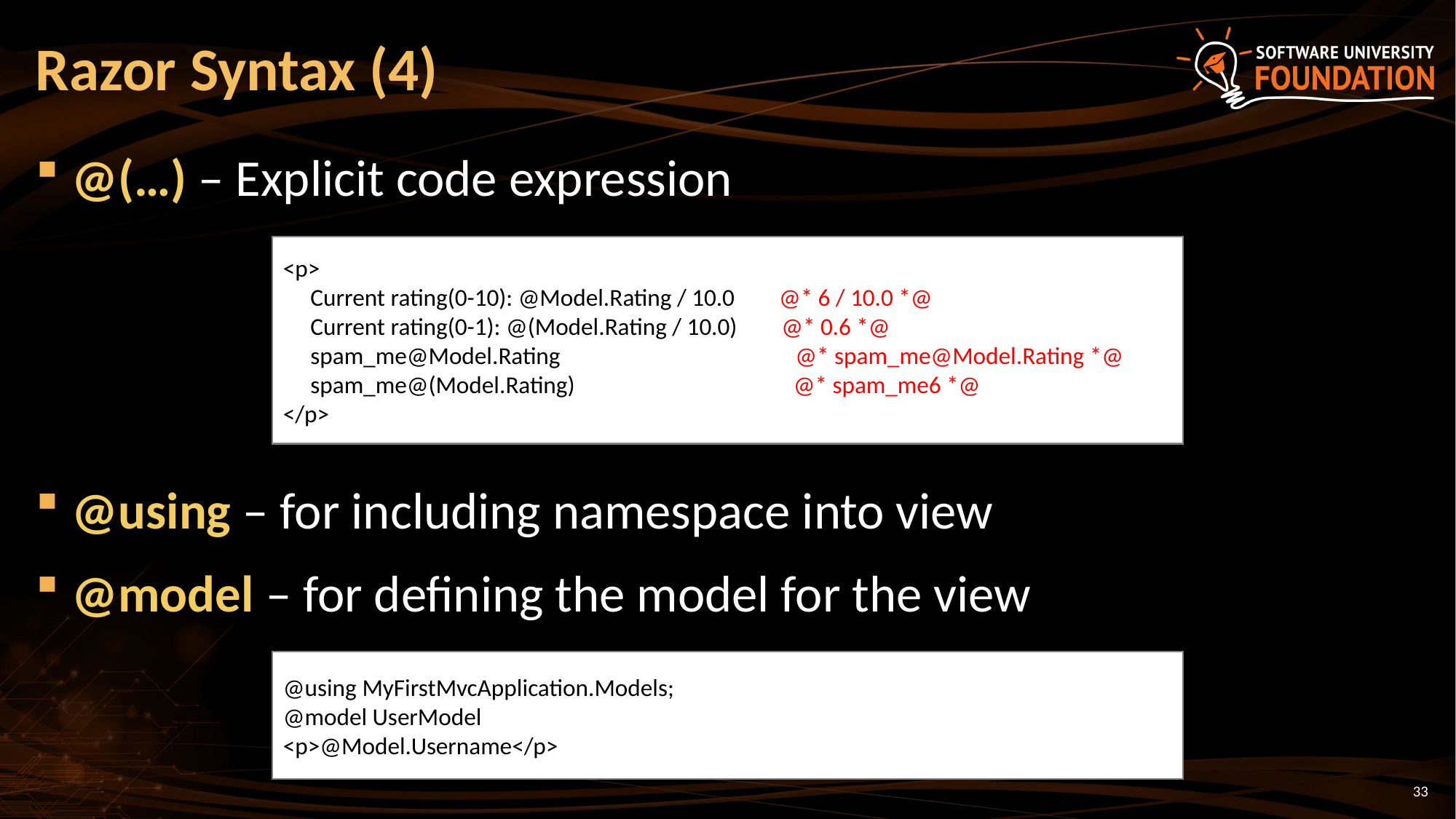

# Razor Syntax (4)
@(…) – Explicit code expression

@using – for including namespace into view
@model – for defining the model for the view
<p>
     Current rating(0-10): @Model.Rating / 10.0        @* 6 / 10.0 *@
     Current rating(0-1): @(Model.Rating / 10.0)        @* 0.6 *@
     spam_me@Model.Rating                                           @* spam_me@Model.Rating *@
     spam_me@(Model.Rating)                                        @* spam_me6 *@
</p>
@using MyFirstMvcApplication.Models;
@model UserModel
<p>@Model.Username</p>
33